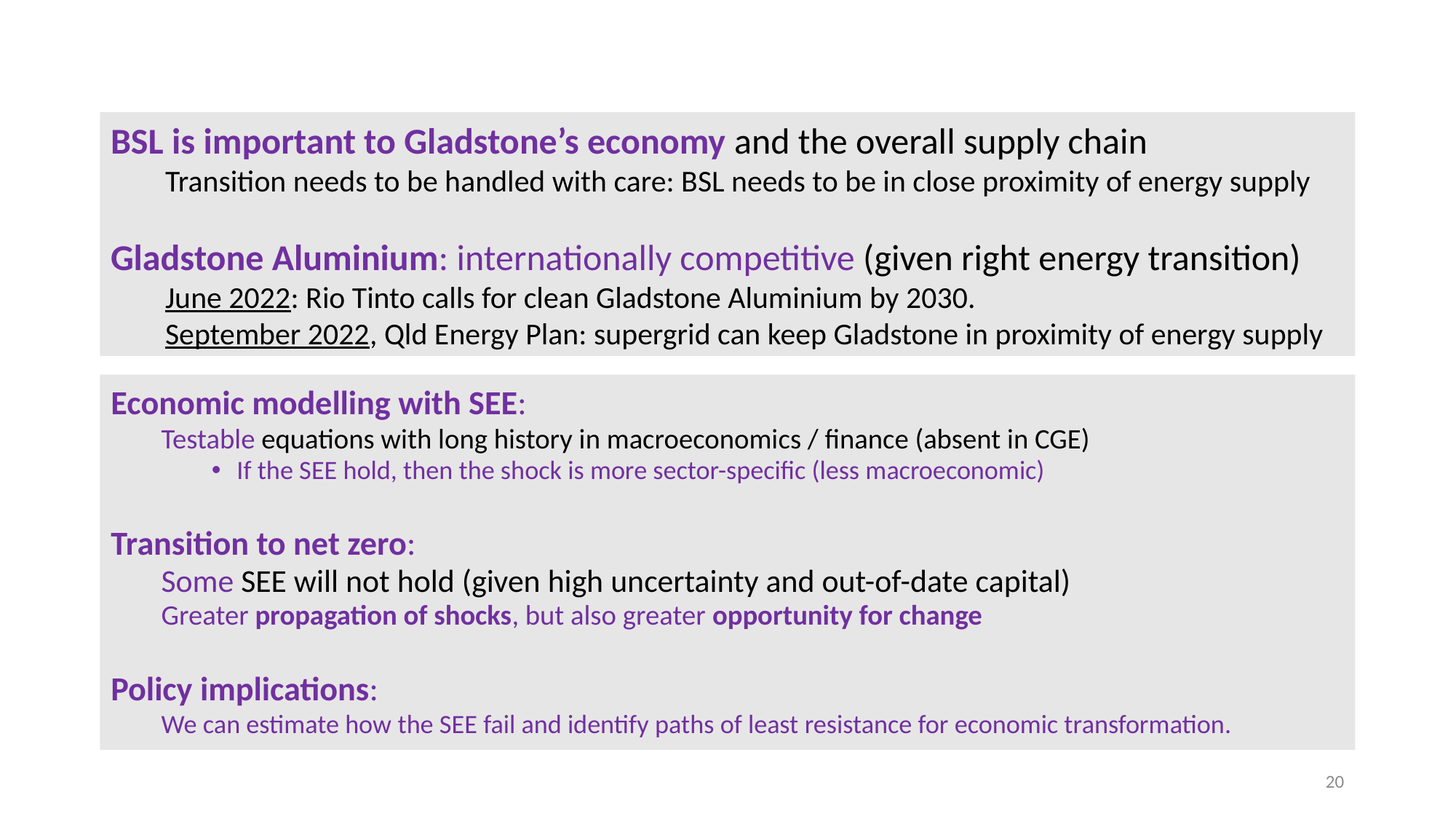

BSL is important to Gladstone’s economy and the overall supply chain
Transition needs to be handled with care: BSL needs to be in close proximity of energy supply

Gladstone Aluminium: internationally competitive (given right energy transition)
June 2022: Rio Tinto calls for clean Gladstone Aluminium by 2030.
September 2022, Qld Energy Plan: supergrid can keep Gladstone in proximity of energy supply
Economic modelling with SEE:
Testable equations with long history in macroeconomics / finance (absent in CGE)
If the SEE hold, then the shock is more sector-specific (less macroeconomic)

Transition to net zero:
Some SEE will not hold (given high uncertainty and out-of-date capital)
Greater propagation of shocks, but also greater opportunity for change

Policy implications:
We can estimate how the SEE fail and identify paths of least resistance for economic transformation.
20